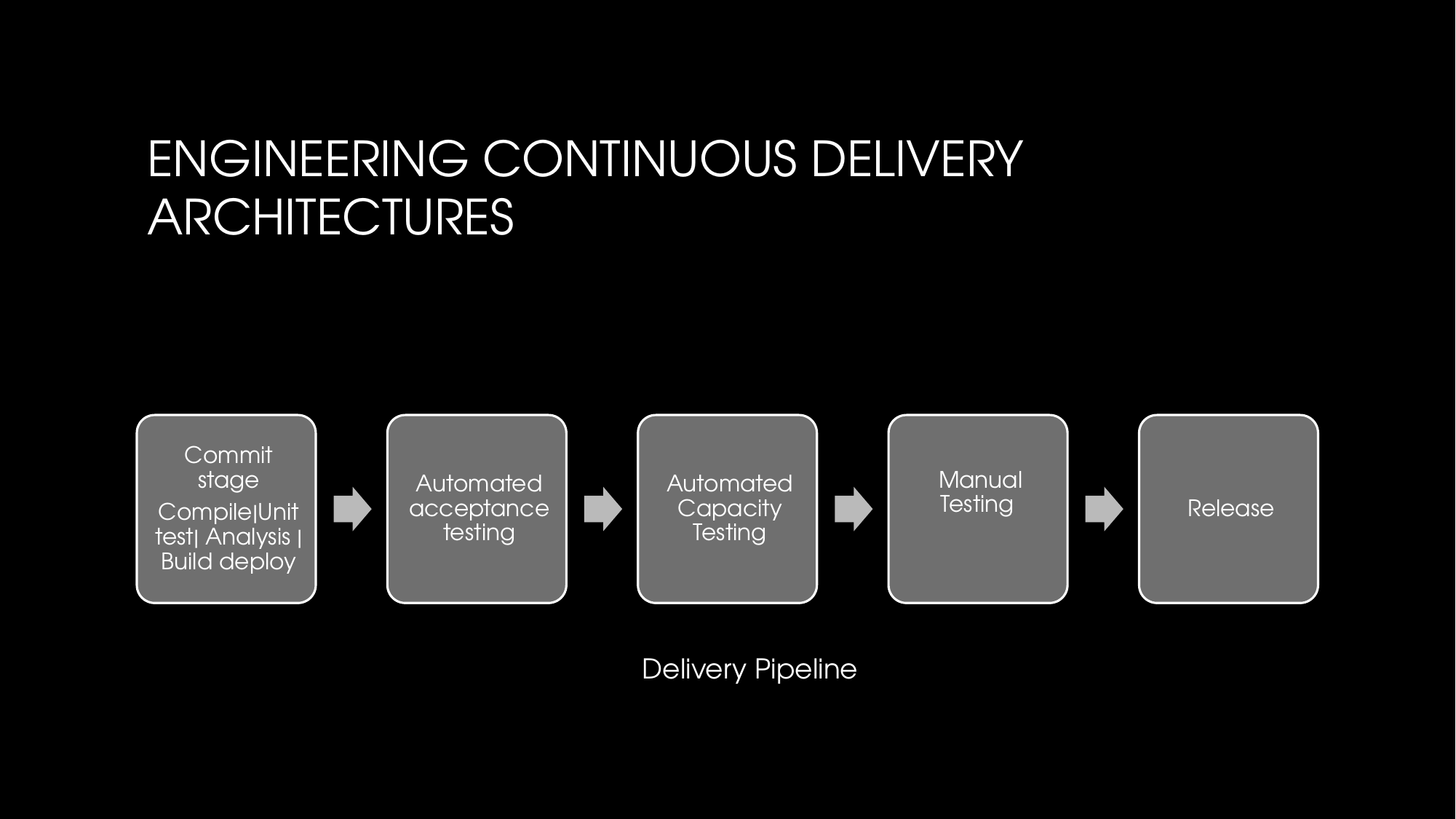

# Engineering Continuous Delivery Architectures
Commit stage
Compile|Unit test| Analysis | Build deploy

Automated acceptance testing

Automated Capacity Testing

Manual Testing

Release
Delivery Pipeline